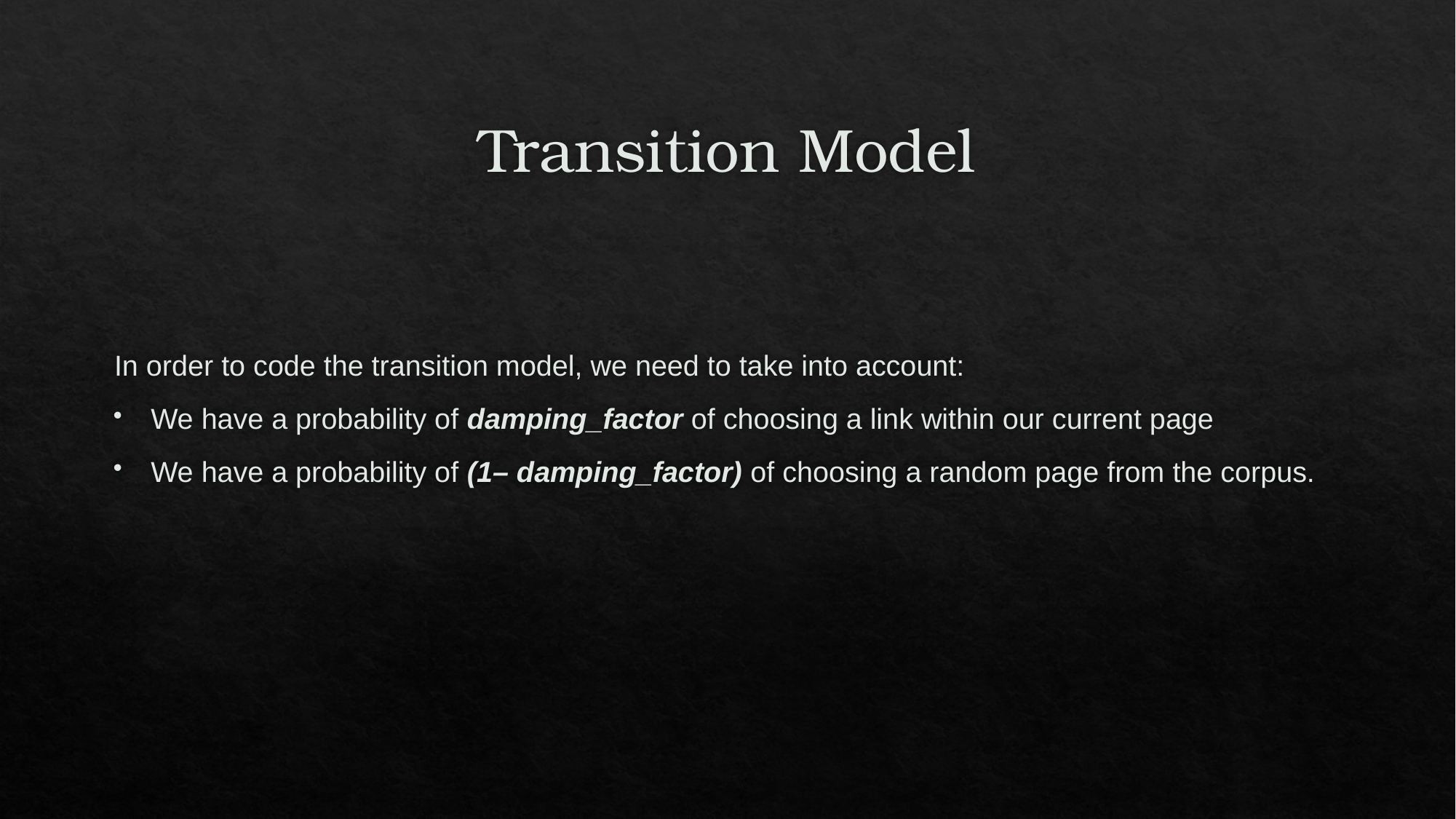

# Transition Model
In order to code the transition model, we need to take into account:
We have a probability of damping_factor of choosing a link within our current page
We have a probability of (1– damping_factor) of choosing a random page from the corpus.